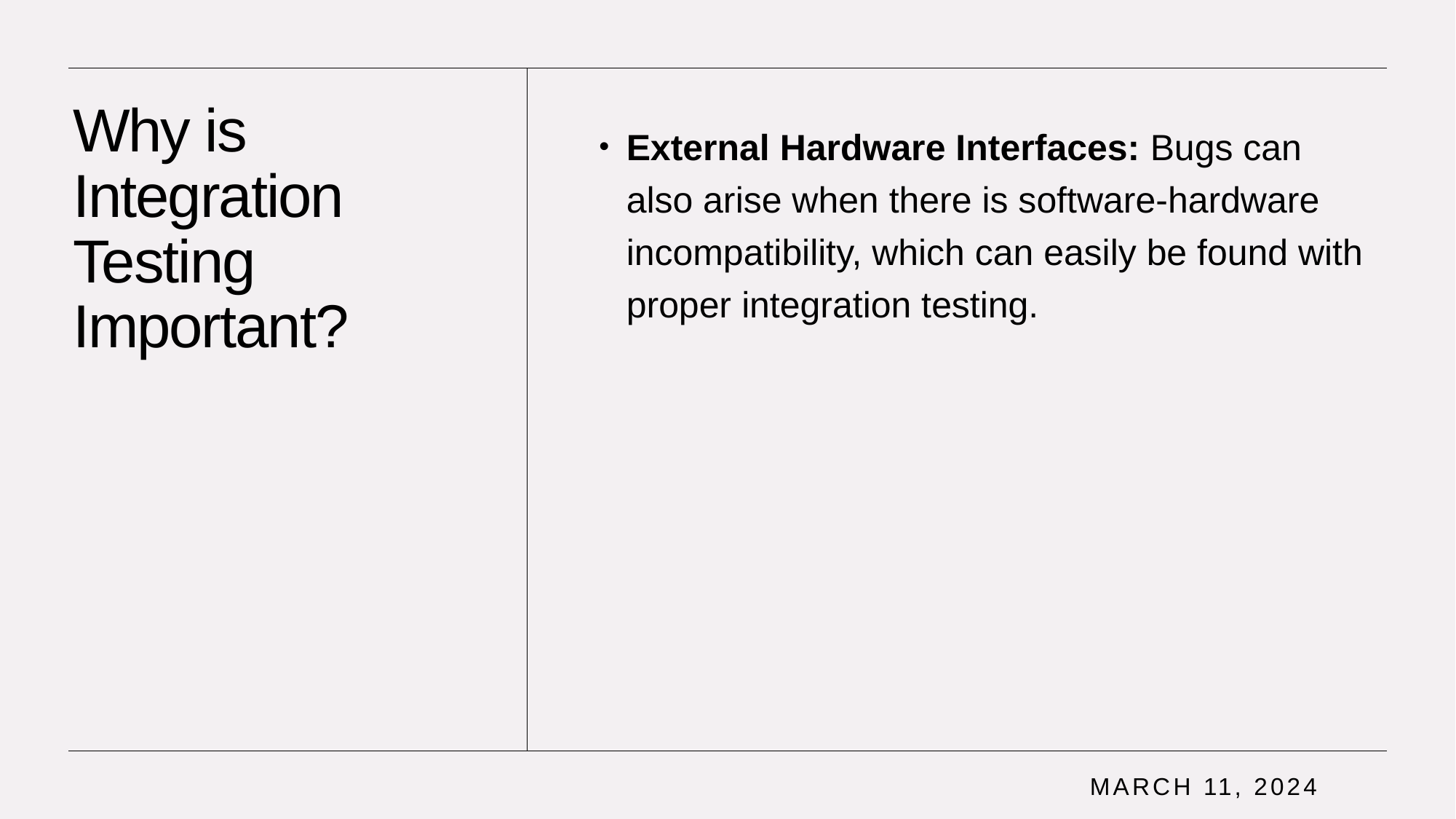

# Why is Integration Testing Important?
External Hardware Interfaces: Bugs can also arise when there is software-hardware incompatibility, which can easily be found with proper integration testing.
Shawon, CSE, KUET
March 11, 2024
9